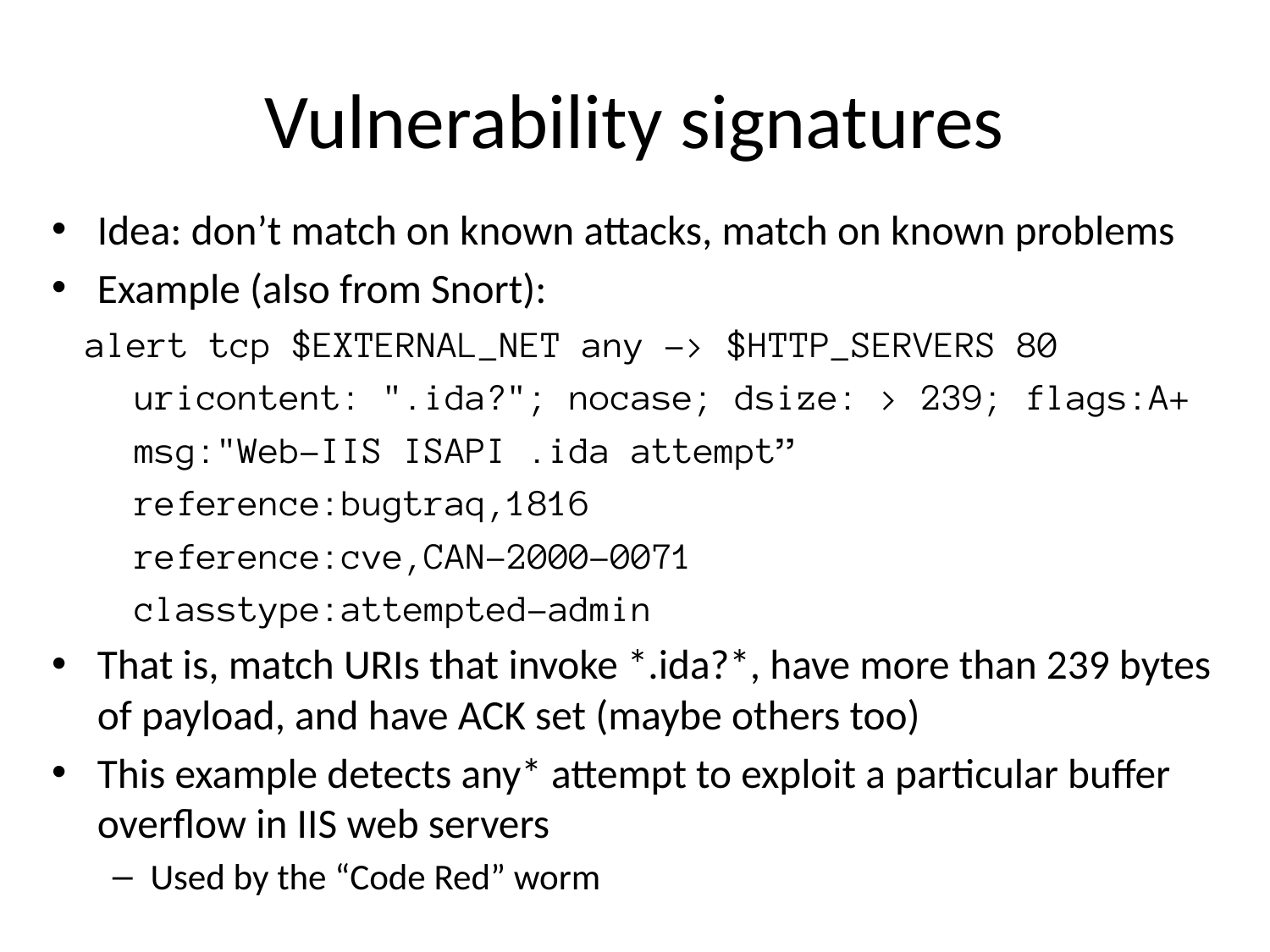

# Vulnerability signatures
Idea: don’t match on known attacks, match on known problems
Example (also from Snort):
    alert tcp $EXTERNAL_NET any -> $HTTP_SERVERS 80
    uricontent: ".ida?"; nocase; dsize: > 239; flags:A+
    msg:"Web-IIS ISAPI .ida attempt”
    reference:bugtraq,1816
    reference:cve,CAN-2000-0071
    classtype:attempted-admin
That is, match URIs that invoke *.ida?*, have more than 239 bytes of payload, and have ACK set (maybe others too)
This example detects any* attempt to exploit a particular buffer overflow in IIS web servers
Used by the “Code Red” worm